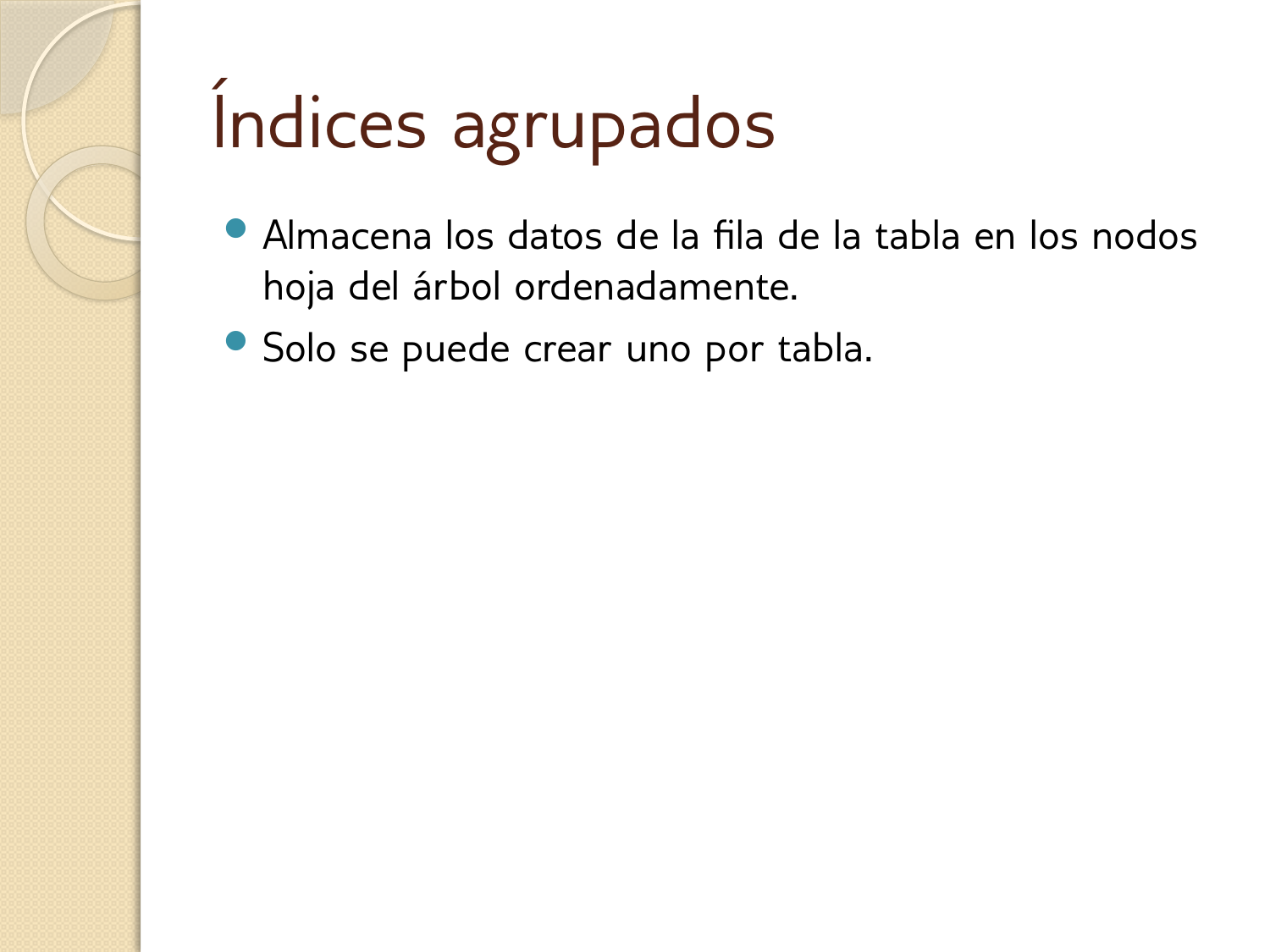

# Índices agrupados
Almacena los datos de la fila de la tabla en los nodos hoja del árbol ordenadamente.
Solo se puede crear uno por tabla.